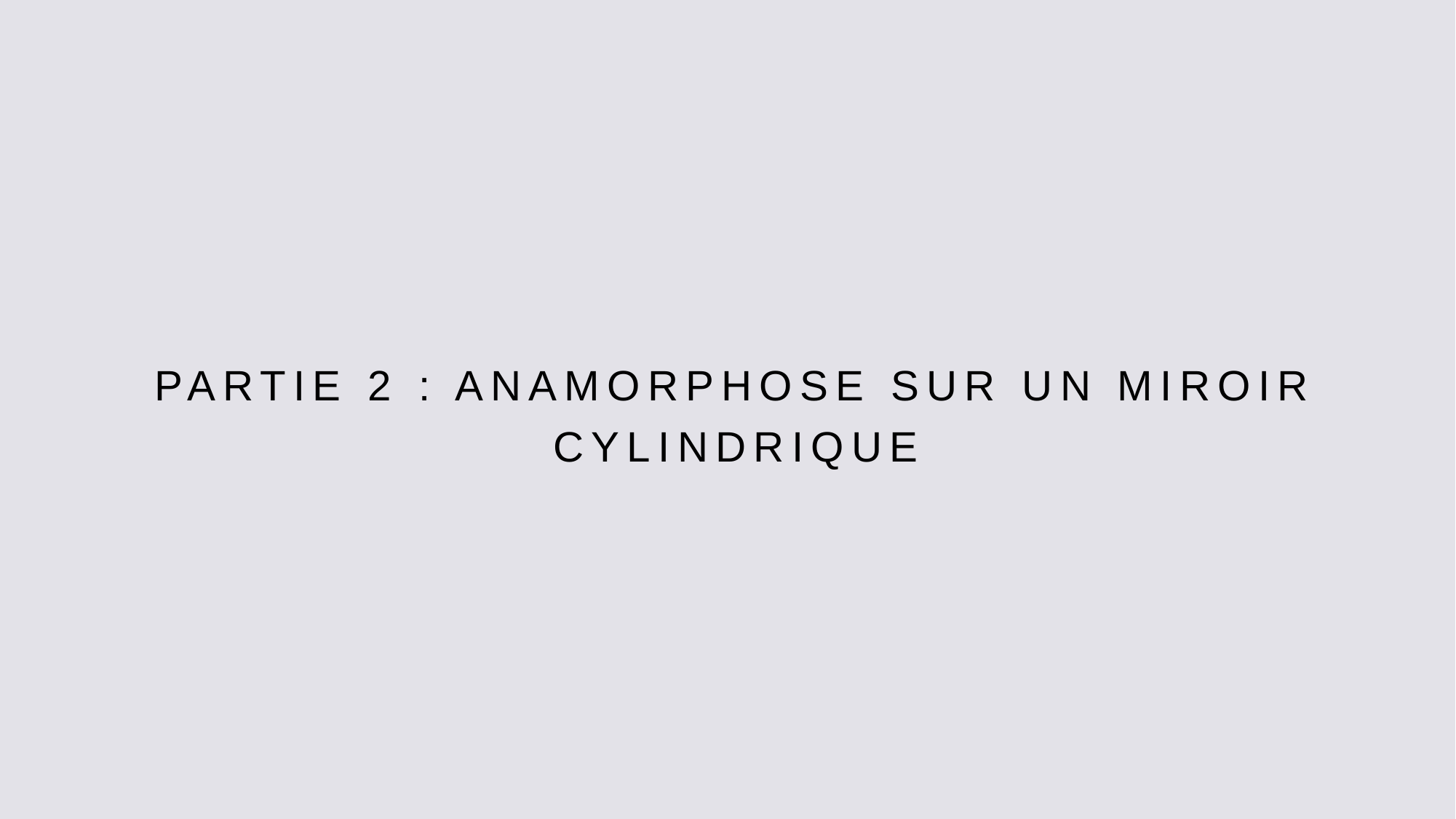

Partie 2 : Anamorphose sur un miroir cylindrique